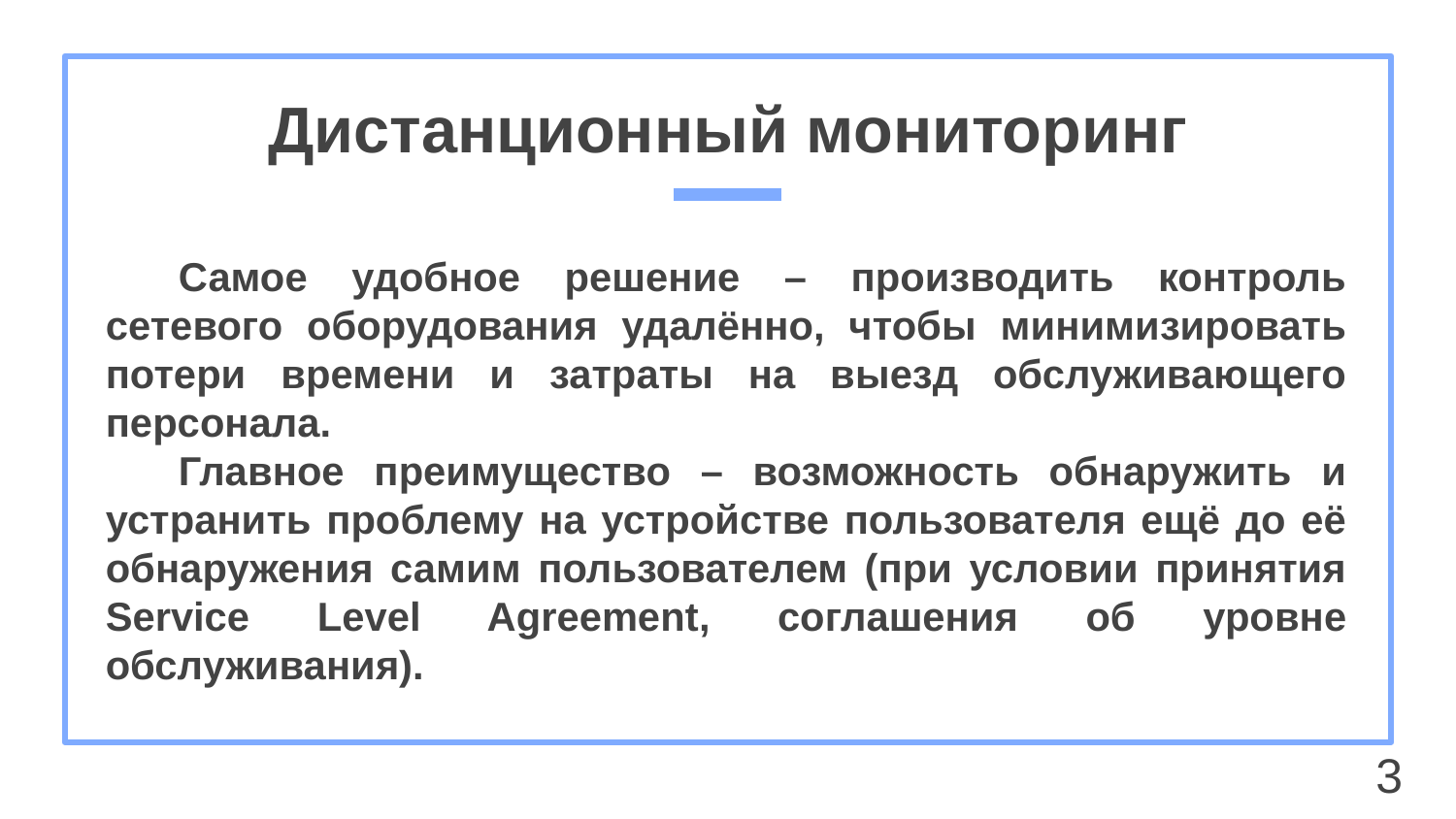

# Дистанционный мониторинг
Самое удобное решение – производить контроль сетевого оборудования удалённо, чтобы минимизировать потери времени и затраты на выезд обслуживающего персонала.
Главное преимущество – возможность обнаружить и устранить проблему на устройстве пользователя ещё до её обнаружения самим пользователем (при условии принятия Service Level Agreement, соглашения об уровне обслуживания).

3